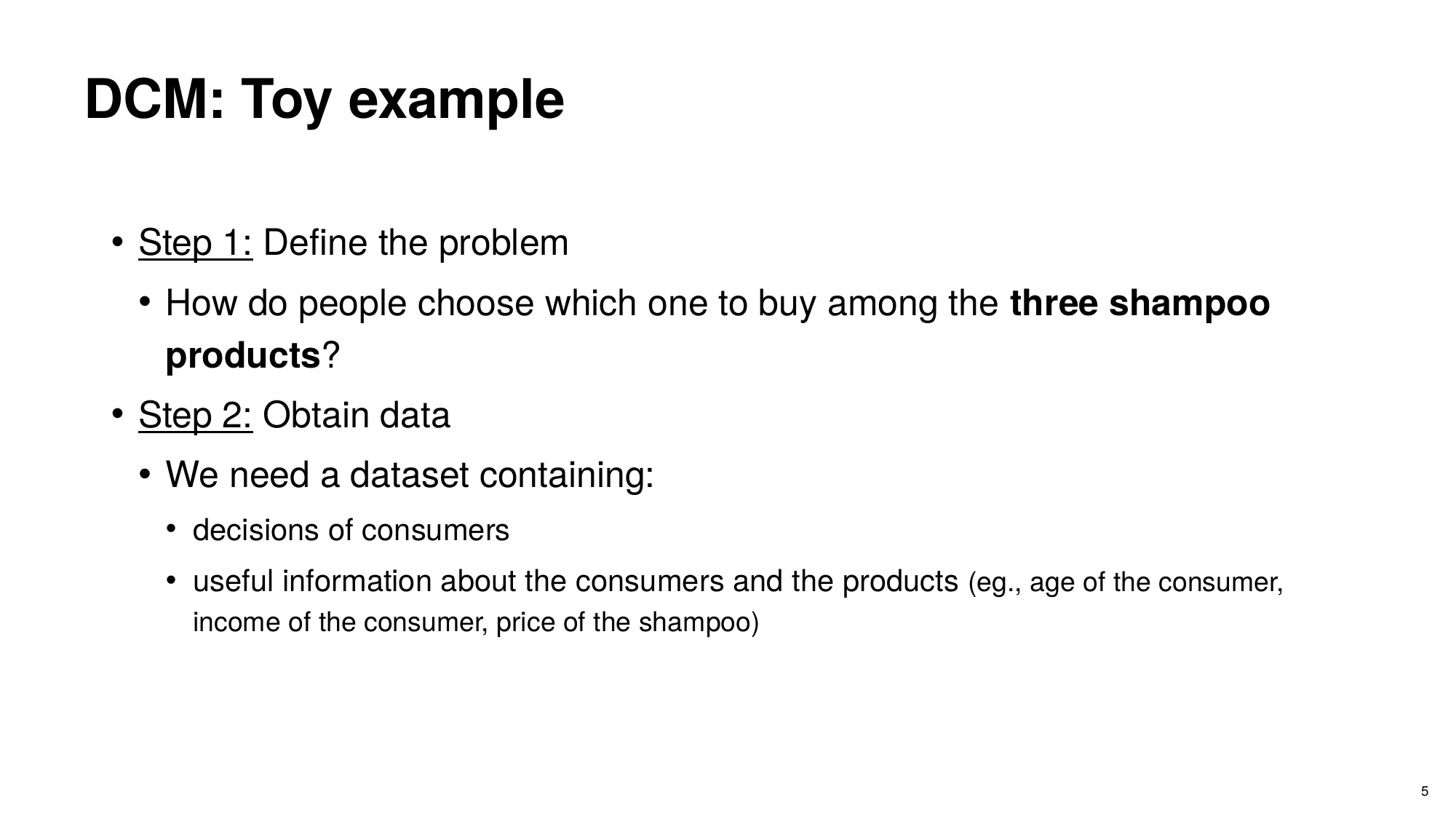

# DCM: Toy example
Step 1: Define the problem
How do people choose which one to buy among the three shampoo products?
Step 2: Obtain data
We need a dataset containing:
decisions of consumers
useful information about the consumers and the products (eg., age of the consumer, income of the consumer, price of the shampoo)
5